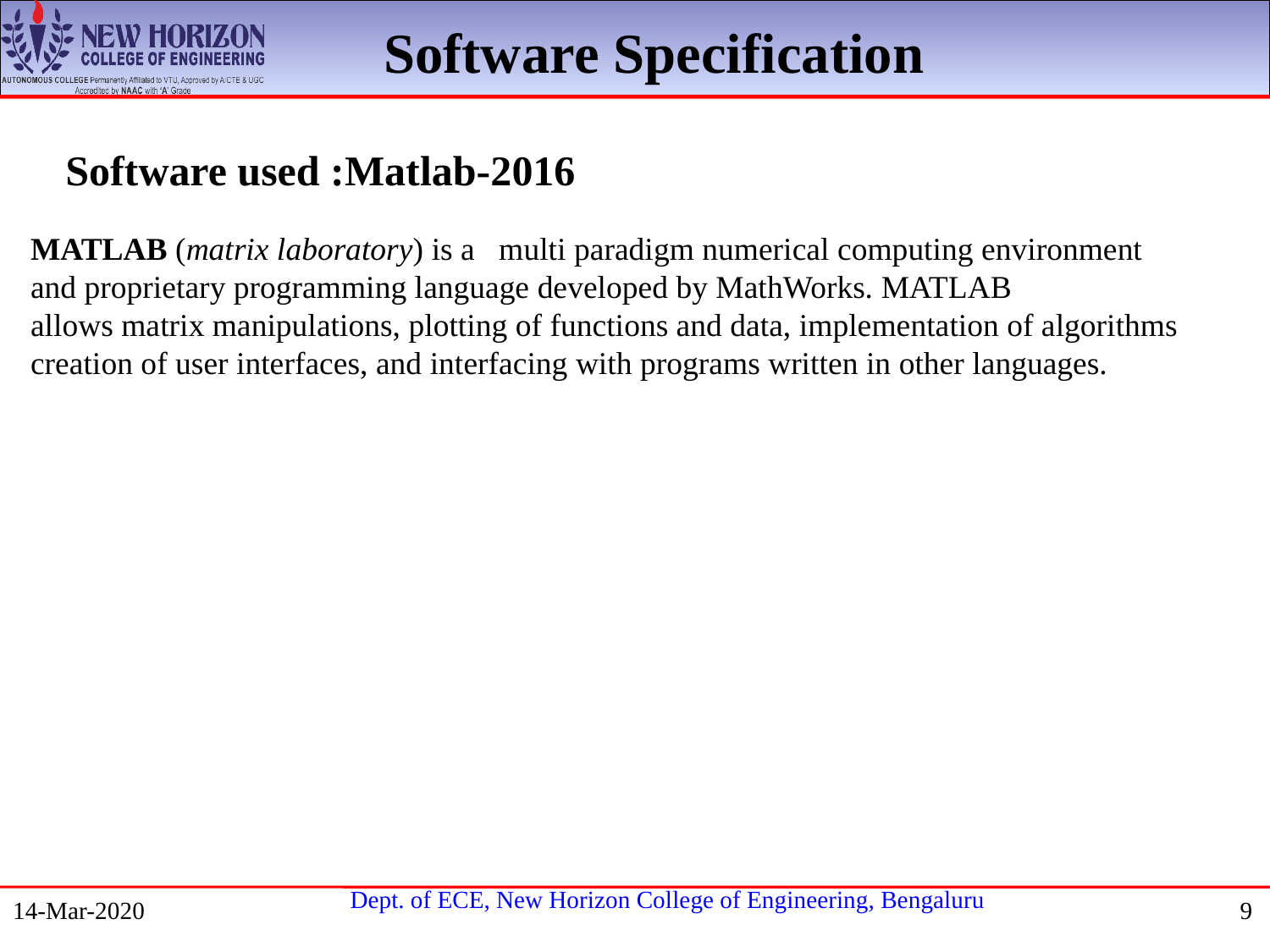

Software Specification
Software used :Matlab-2016
MATLAB (matrix laboratory) is a   multi paradigm numerical computing environment and proprietary programming language developed by MathWorks. MATLAB allows matrix manipulations, plotting of functions and data, implementation of algorithms creation of user interfaces, and interfacing with programs written in other languages.
14-Mar-2020

9